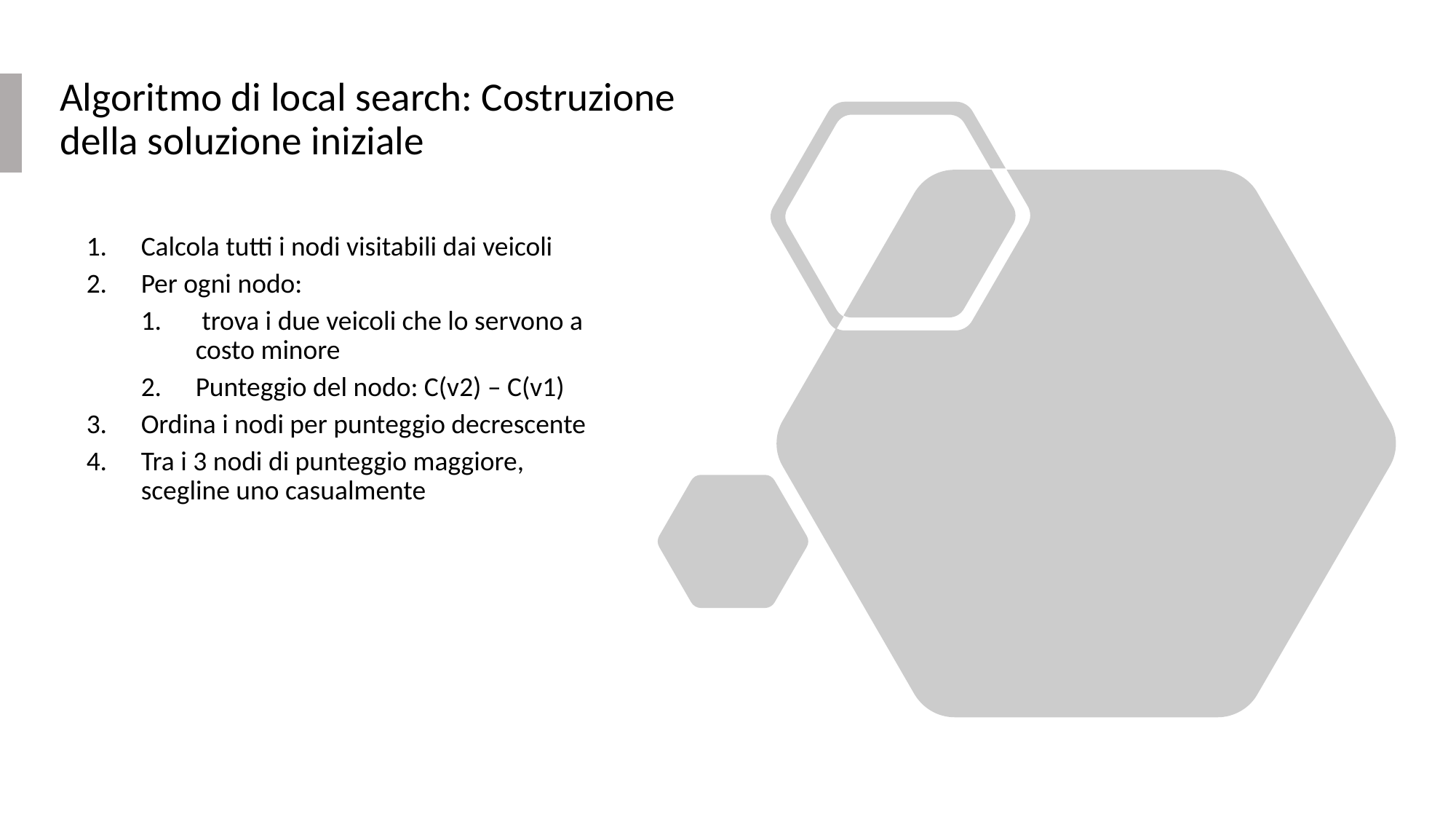

# Algoritmo di local search: Costruzione della soluzione iniziale

Calcola tutti i nodi visitabili dai veicoli
Per ogni nodo:
 trova i due veicoli che lo servono a costo minore
Punteggio del nodo: C(v2) – C(v1)
Ordina i nodi per punteggio decrescente
Tra i 3 nodi di punteggio maggiore, scegline uno casualmente